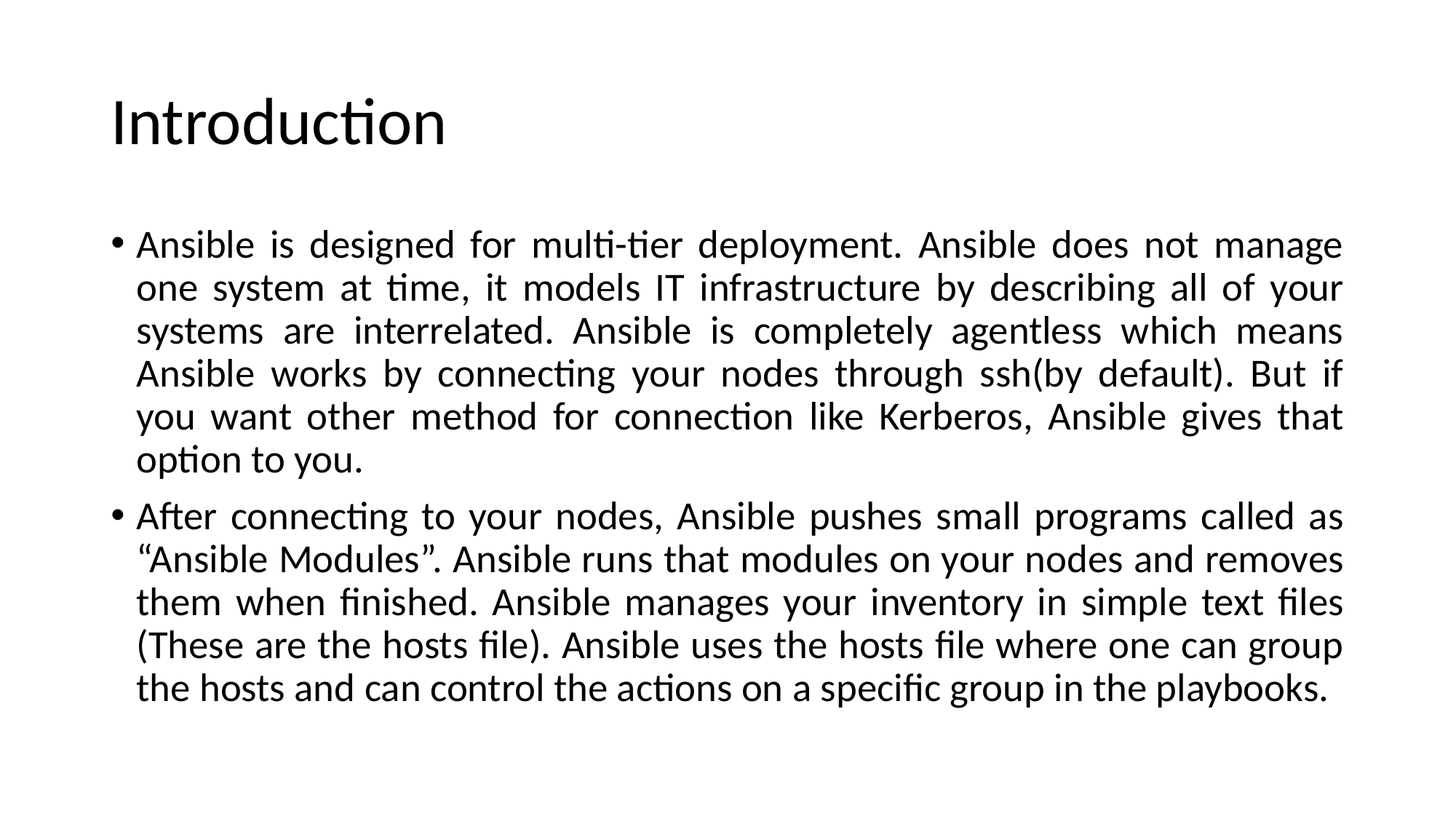

# Introduction
Ansible is designed for multi-tier deployment. Ansible does not manage one system at time, it models IT infrastructure by describing all of your systems are interrelated. Ansible is completely agentless which means Ansible works by connecting your nodes through ssh(by default). But if you want other method for connection like Kerberos, Ansible gives that option to you.
After connecting to your nodes, Ansible pushes small programs called as “Ansible Modules”. Ansible runs that modules on your nodes and removes them when finished. Ansible manages your inventory in simple text files (These are the hosts file). Ansible uses the hosts file where one can group the hosts and can control the actions on a specific group in the playbooks.